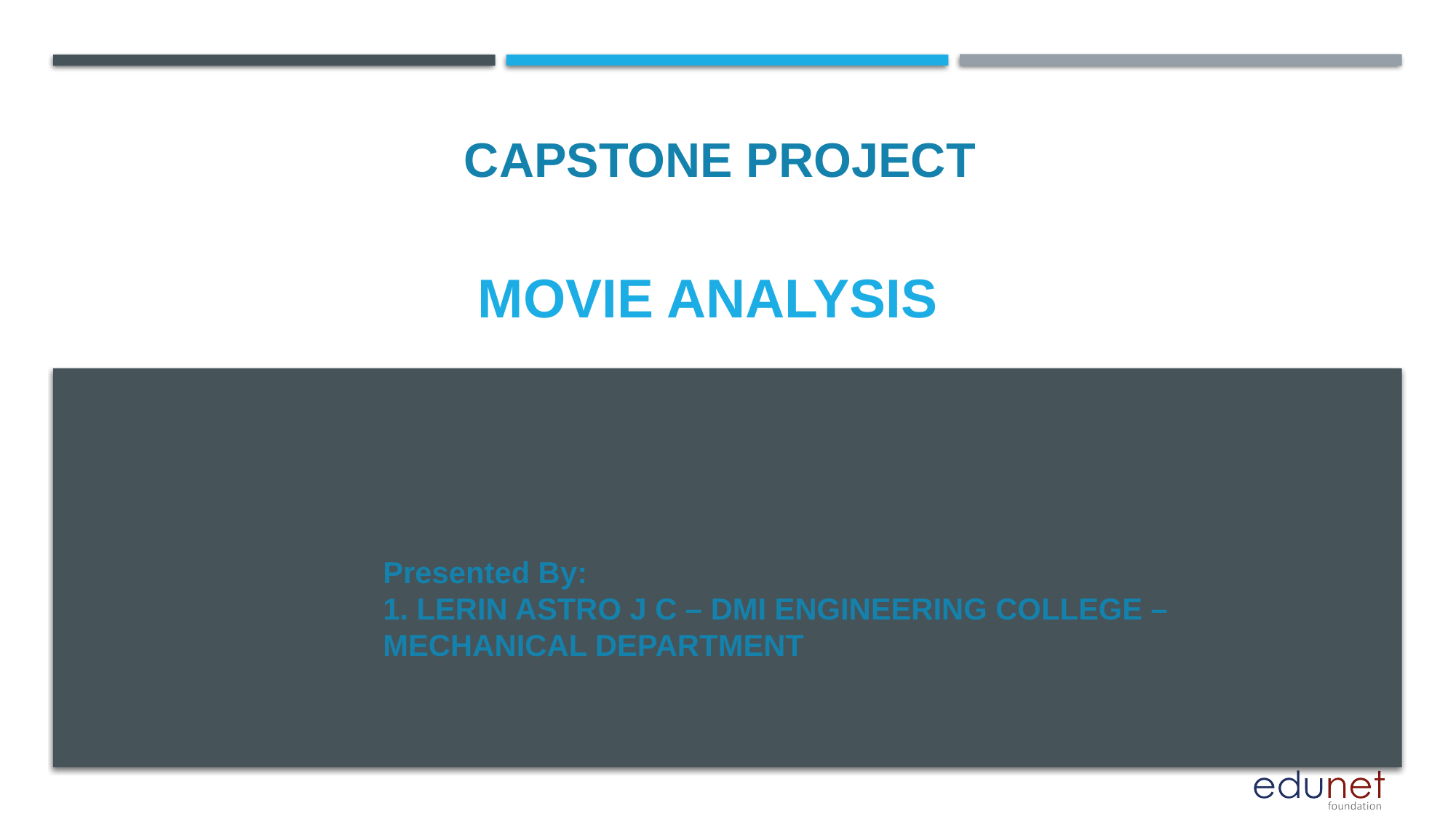

CAPSTONE PROJECT
# Movie analysis
Presented By:
1. LERIN ASTRO J C – DMI ENGINEERING COLLEGE – MECHANICAL DEPARTMENT